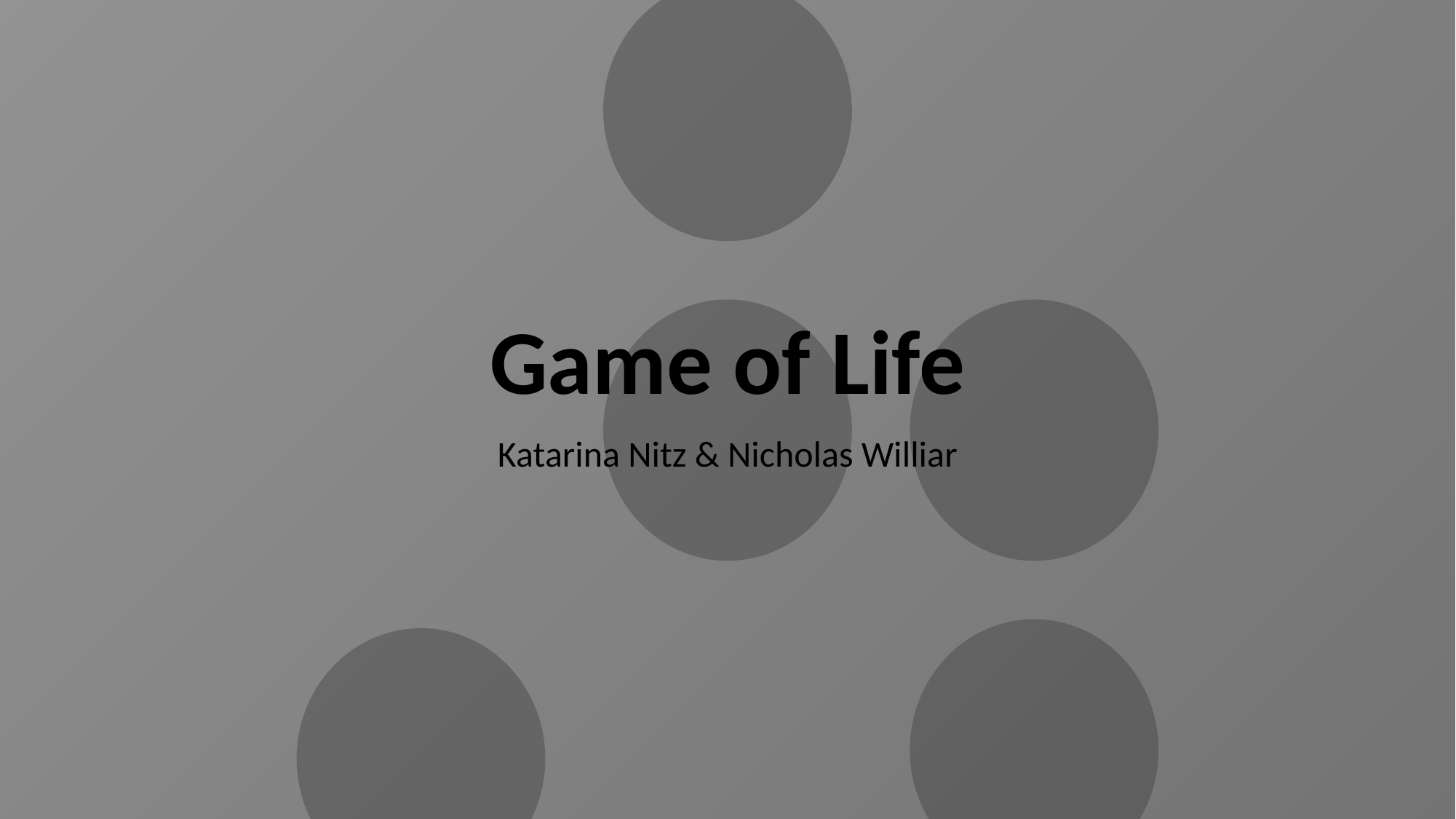

# Game of Life

Katarina Nitz & Nicholas Williar